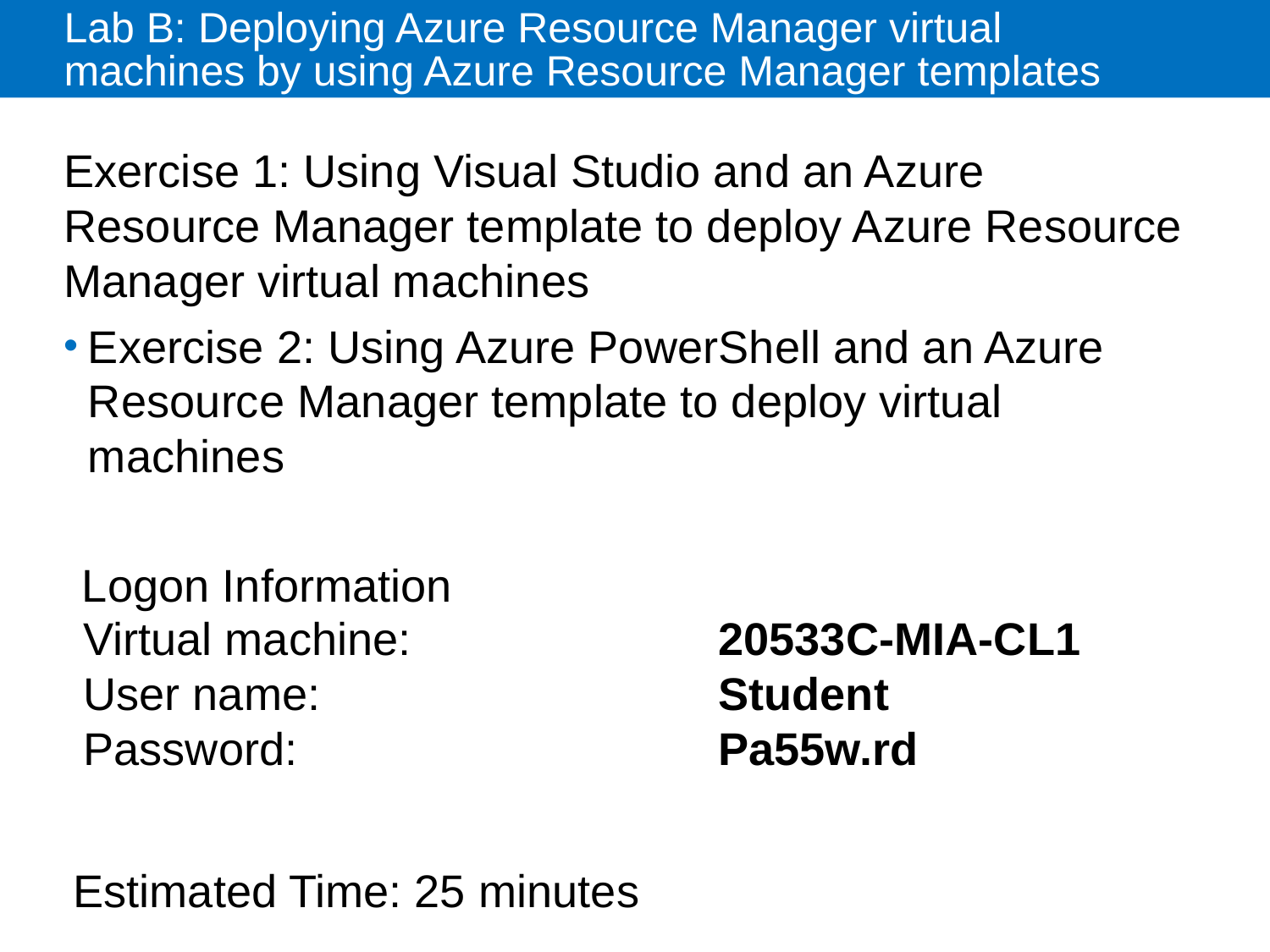

# Lab B: Deploying Azure Resource Manager virtual machines by using Azure Resource Manager templates
Exercise 1: Using Visual Studio and an Azure Resource Manager template to deploy Azure Resource Manager virtual machines
Exercise 2: Using Azure PowerShell and an Azure Resource Manager template to deploy virtual machines
Logon Information
Virtual machine: 			20533C-MIA-CL1
User name: 				Student
Password: 				Pa55w.rd
Estimated Time: 25 minutes